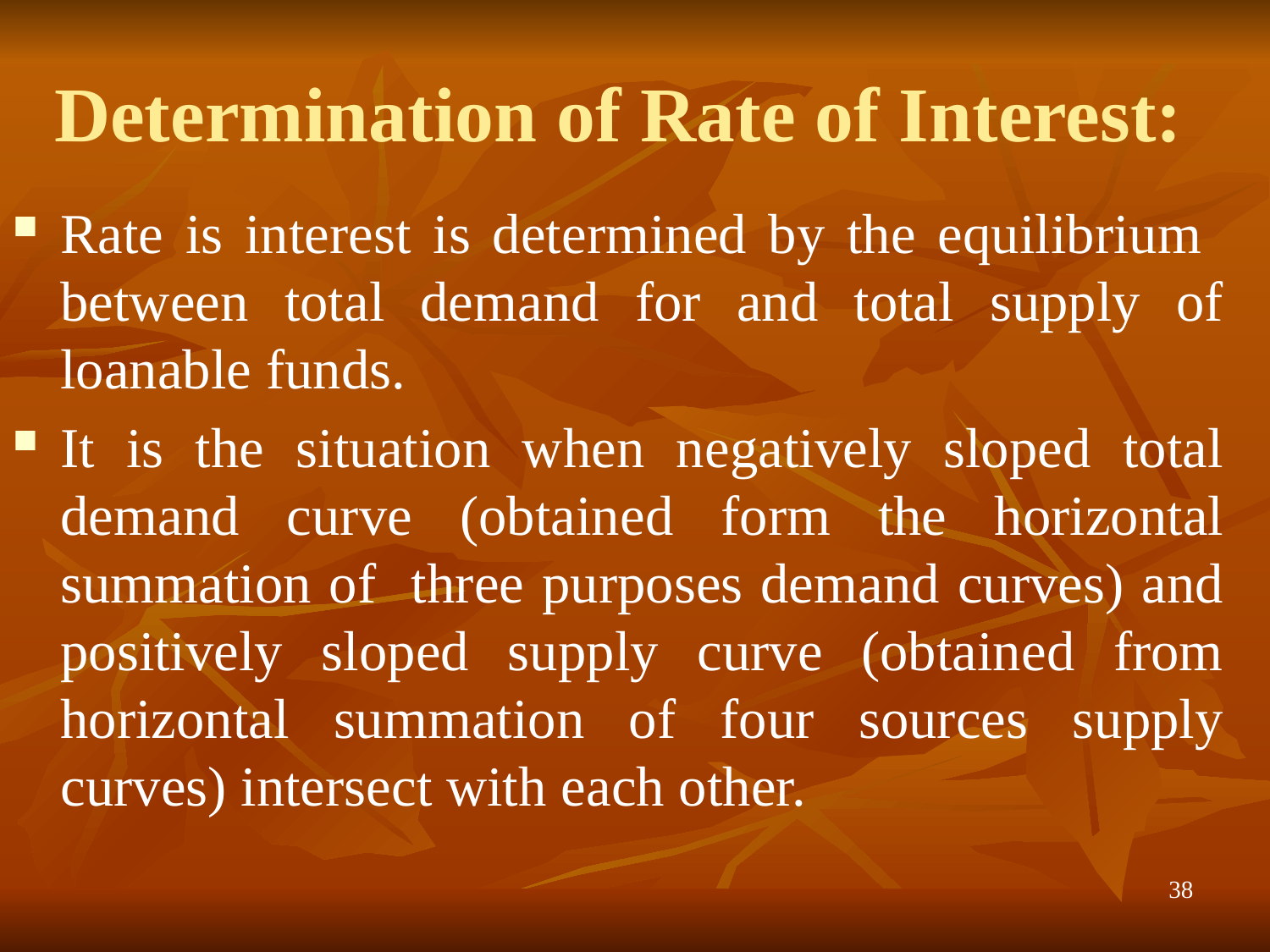

# Determination of Rate of Interest:
Rate is interest is determined by the equilibrium  between total demand for and total supply of loanable funds.
It is the situation when negatively sloped total demand curve (obtained form the horizontal summation of  three purposes demand curves) and positively sloped supply curve (obtained from horizontal summation of four sources supply curves) intersect with each other.

38